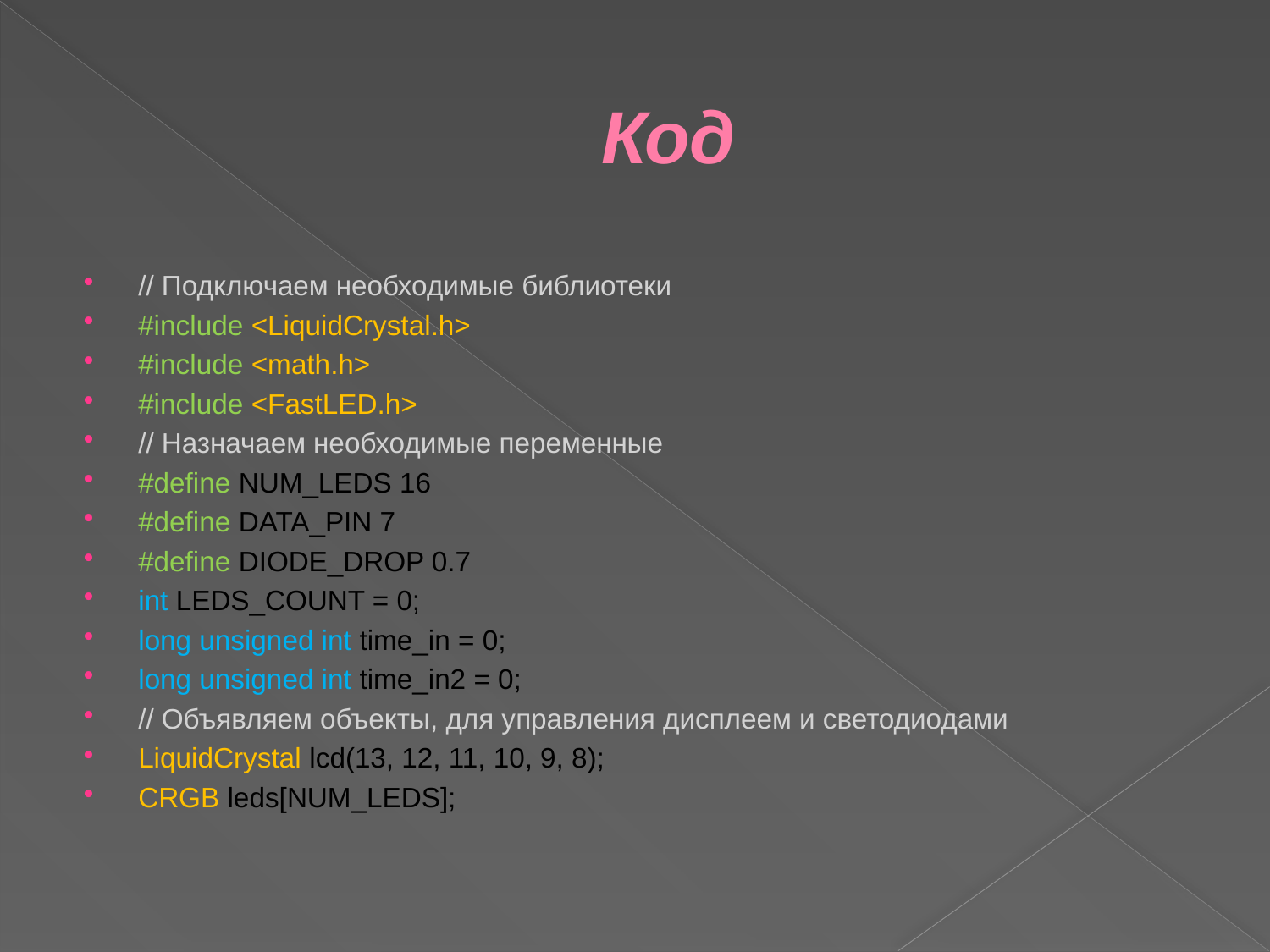

# Код
// Подключаем необходимые библиотеки
#include <LiquidCrystal.h>
#include <math.h>
#include <FastLED.h>
// Назначаем необходимые переменные
#define NUM_LEDS 16
#define DATA_PIN 7
#define DIODE_DROP 0.7
int LEDS_COUNT = 0;
long unsigned int time_in = 0;
long unsigned int time_in2 = 0;
// Объявляем объекты, для управления дисплеем и светодиодами
LiquidCrystal lcd(13, 12, 11, 10, 9, 8);
CRGB leds[NUM_LEDS];